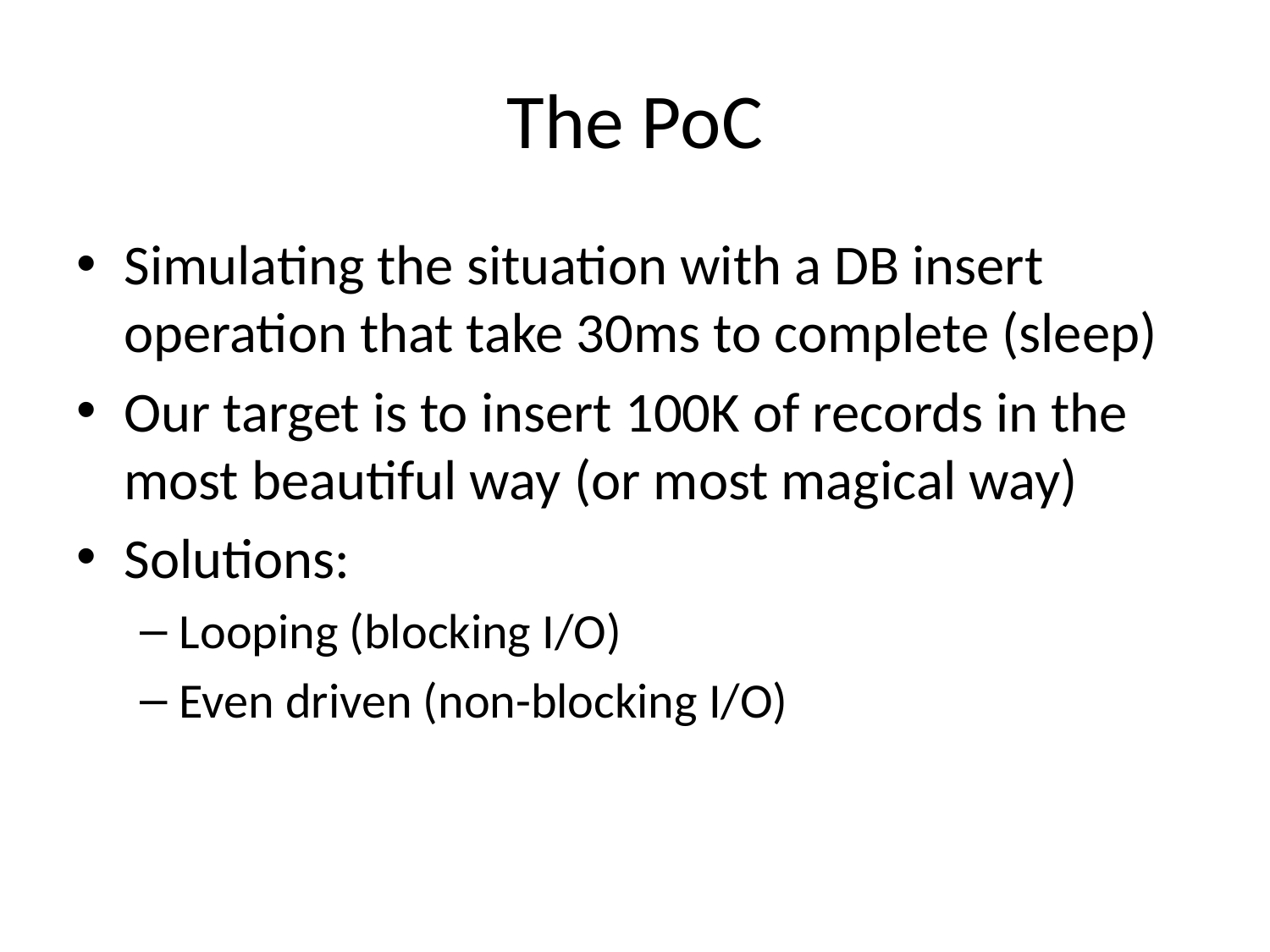

# The PoC
Simulating the situation with a DB insert operation that take 30ms to complete (sleep)
Our target is to insert 100K of records in the most beautiful way (or most magical way)
Solutions:
Looping (blocking I/O)
Even driven (non-blocking I/O)